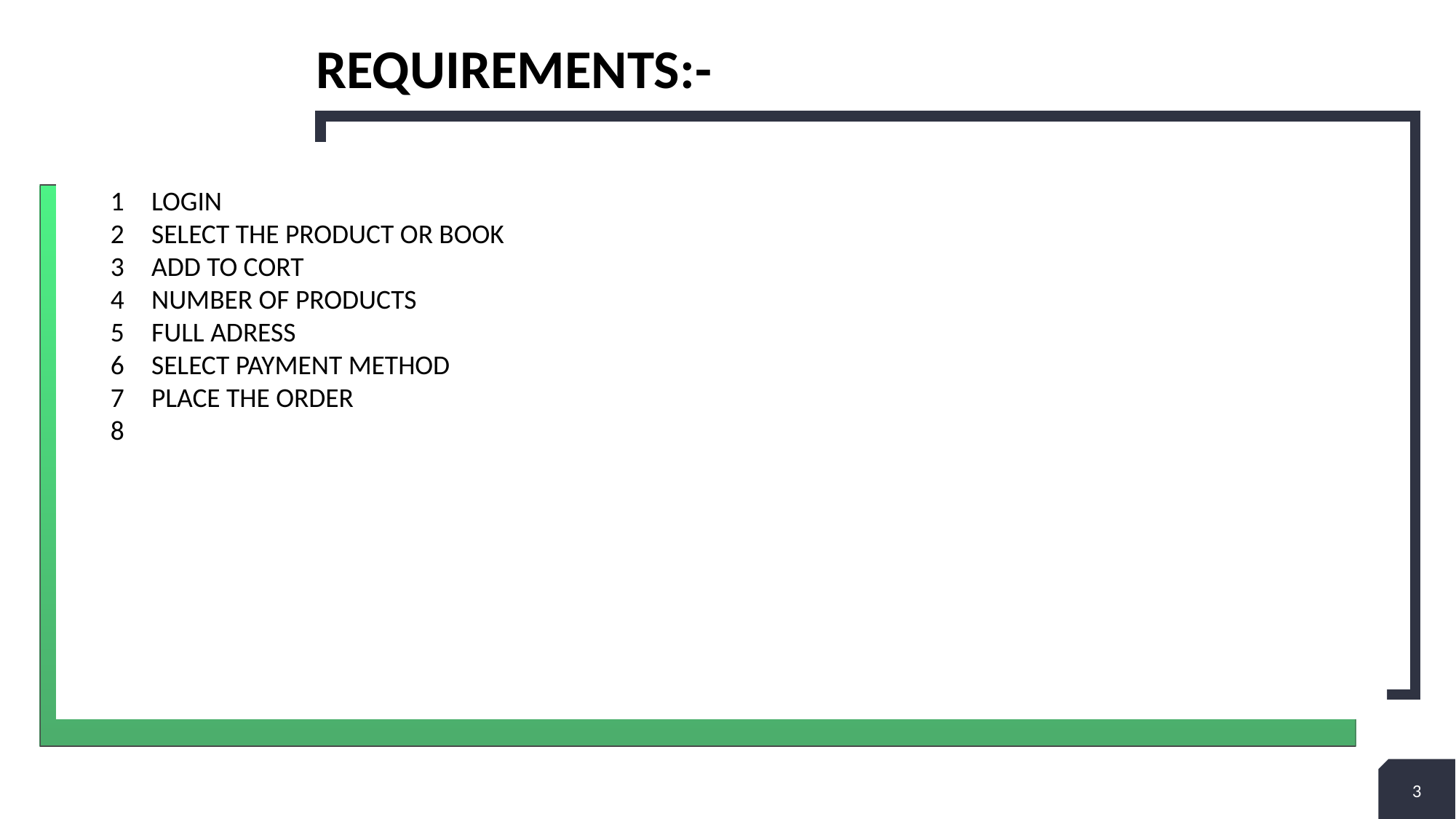

# REQUIREMENTS:-
LOGIN
SELECT THE PRODUCT OR BOOK
ADD TO CORT
NUMBER OF PRODUCTS
FULL ADRESS
SELECT PAYMENT METHOD
PLACE THE ORDER

3